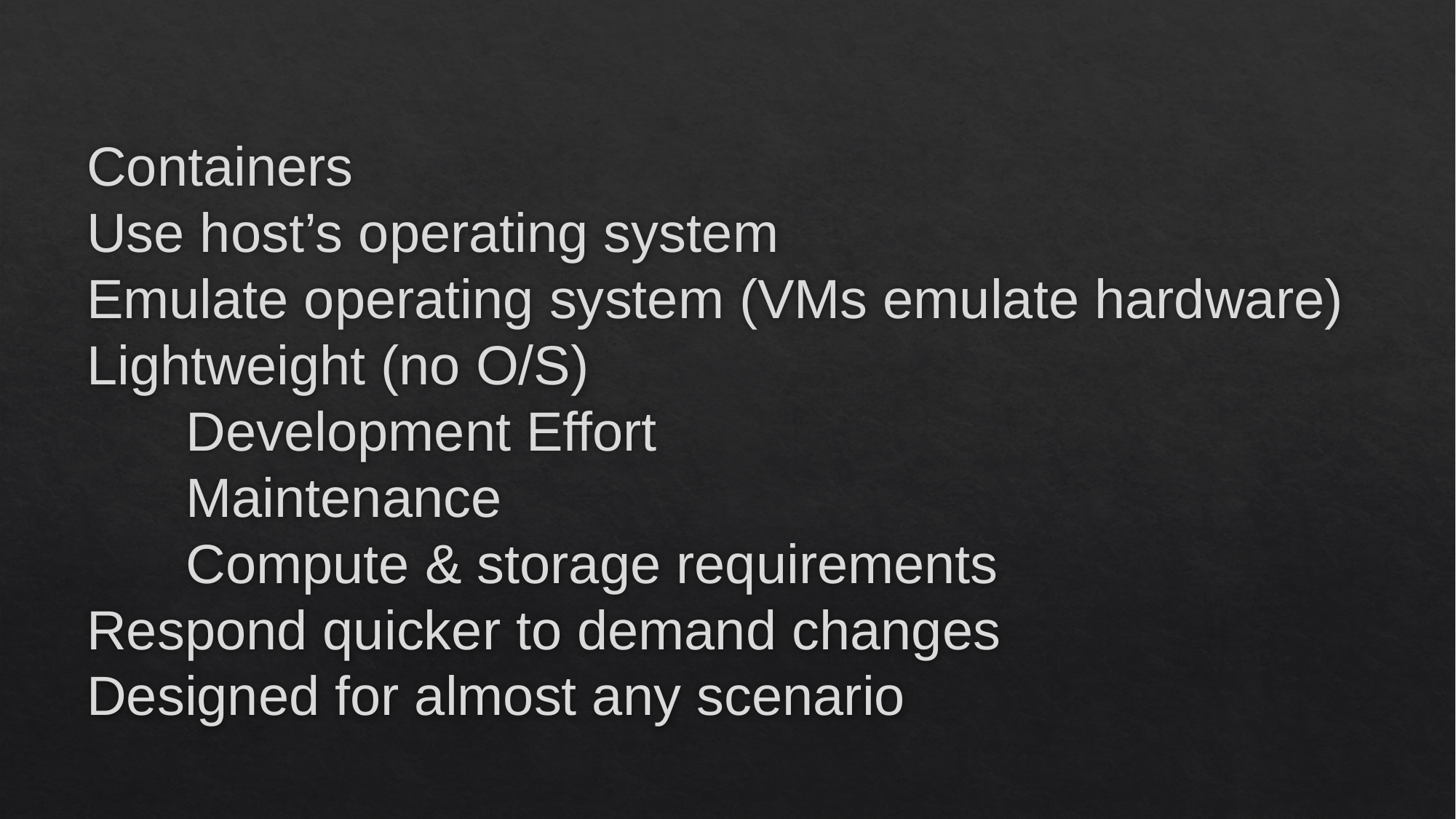

# Containers Use host’s operating system Emulate operating system (VMs emulate hardware) Lightweight (no O/S) Development Effort Maintenance Compute & storage requirements Respond quicker to demand changes Designed for almost any scenario